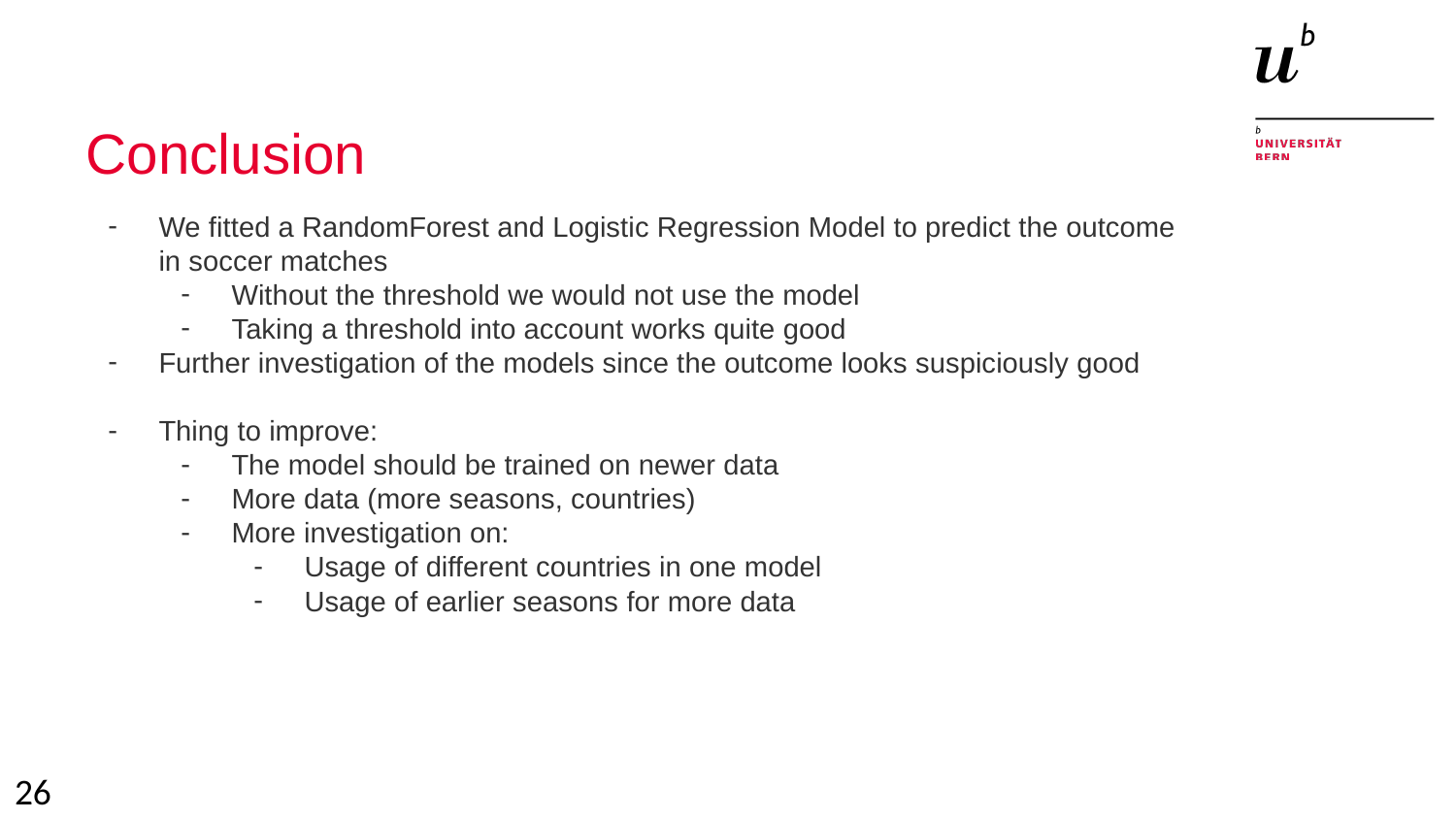

# Conclusion
We fitted a RandomForest and Logistic Regression Model to predict the outcome in soccer matches
Without the threshold we would not use the model
Taking a threshold into account works quite good
Further investigation of the models since the outcome looks suspiciously good

Thing to improve:
The model should be trained on newer data
More data (more seasons, countries)
More investigation on:
Usage of different countries in one model
Usage of earlier seasons for more data

26